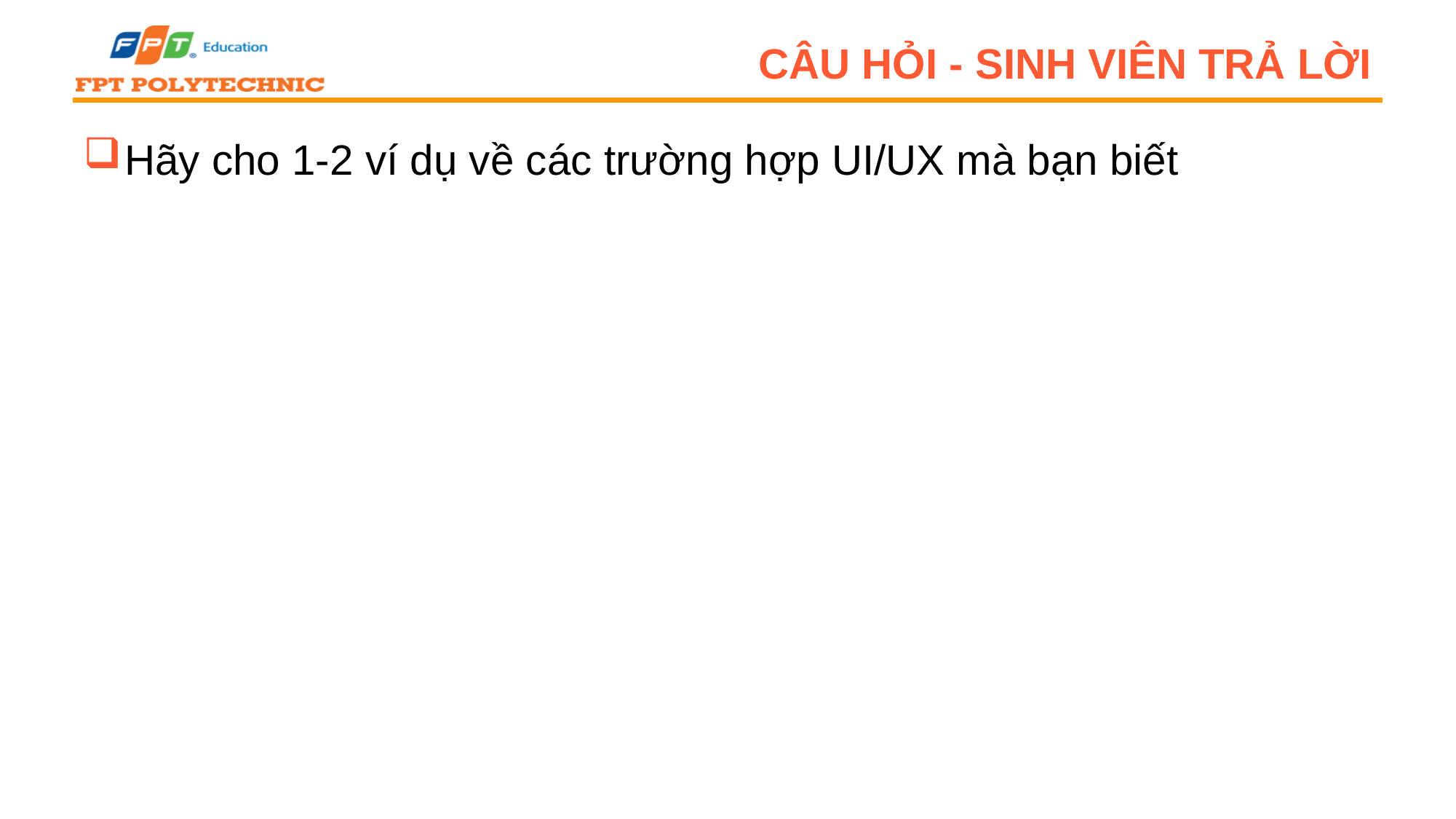

# Câu hỏi - sinh viên trả lời
Hãy cho 1-2 ví dụ về các trường hợp UI/UX mà bạn biết